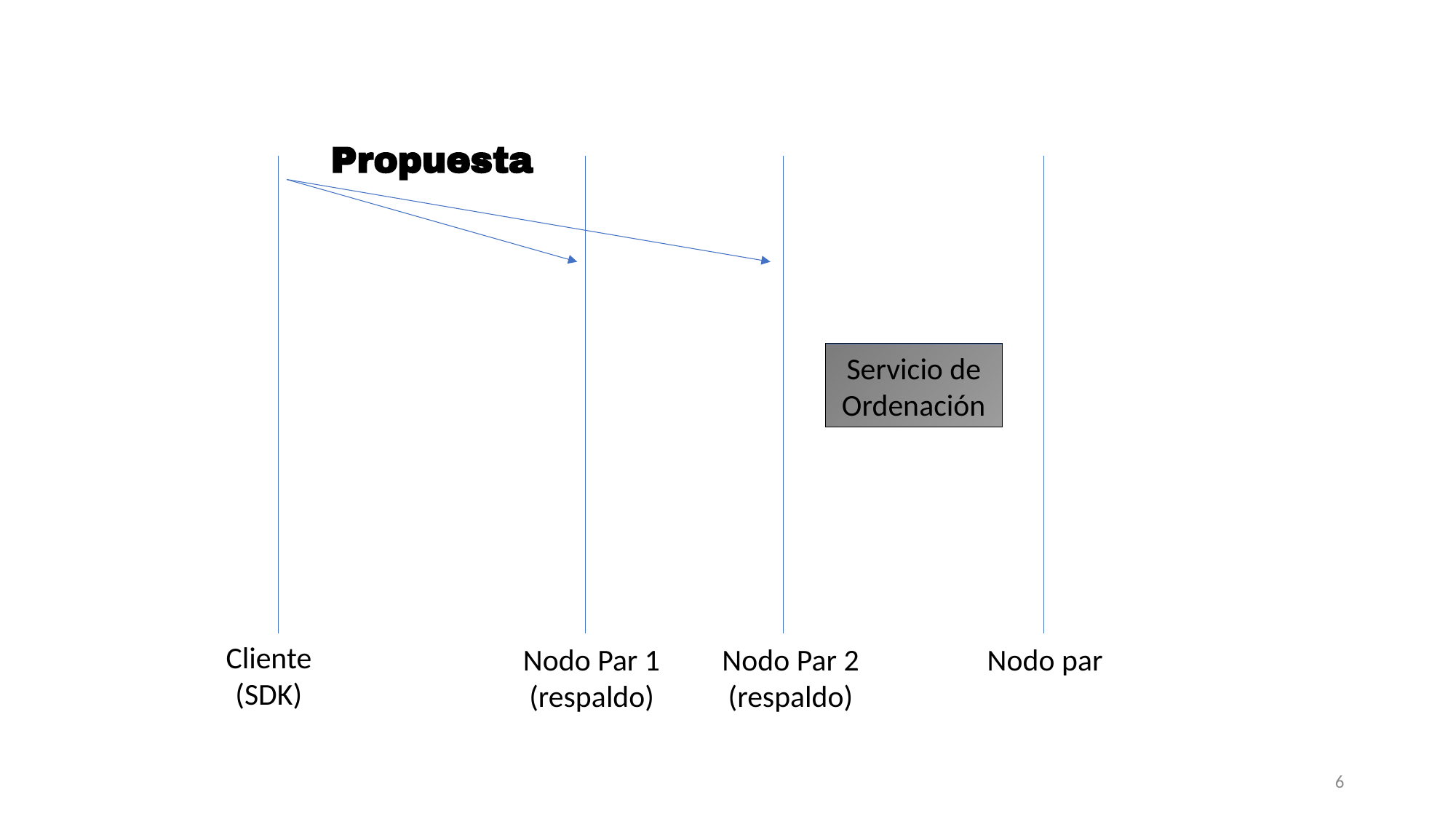

Propuesta
Servicio de
Ordenación
Cliente
(SDK)
Nodo Par 2
(respaldo)
Nodo par
Nodo Par 1
(respaldo)
6